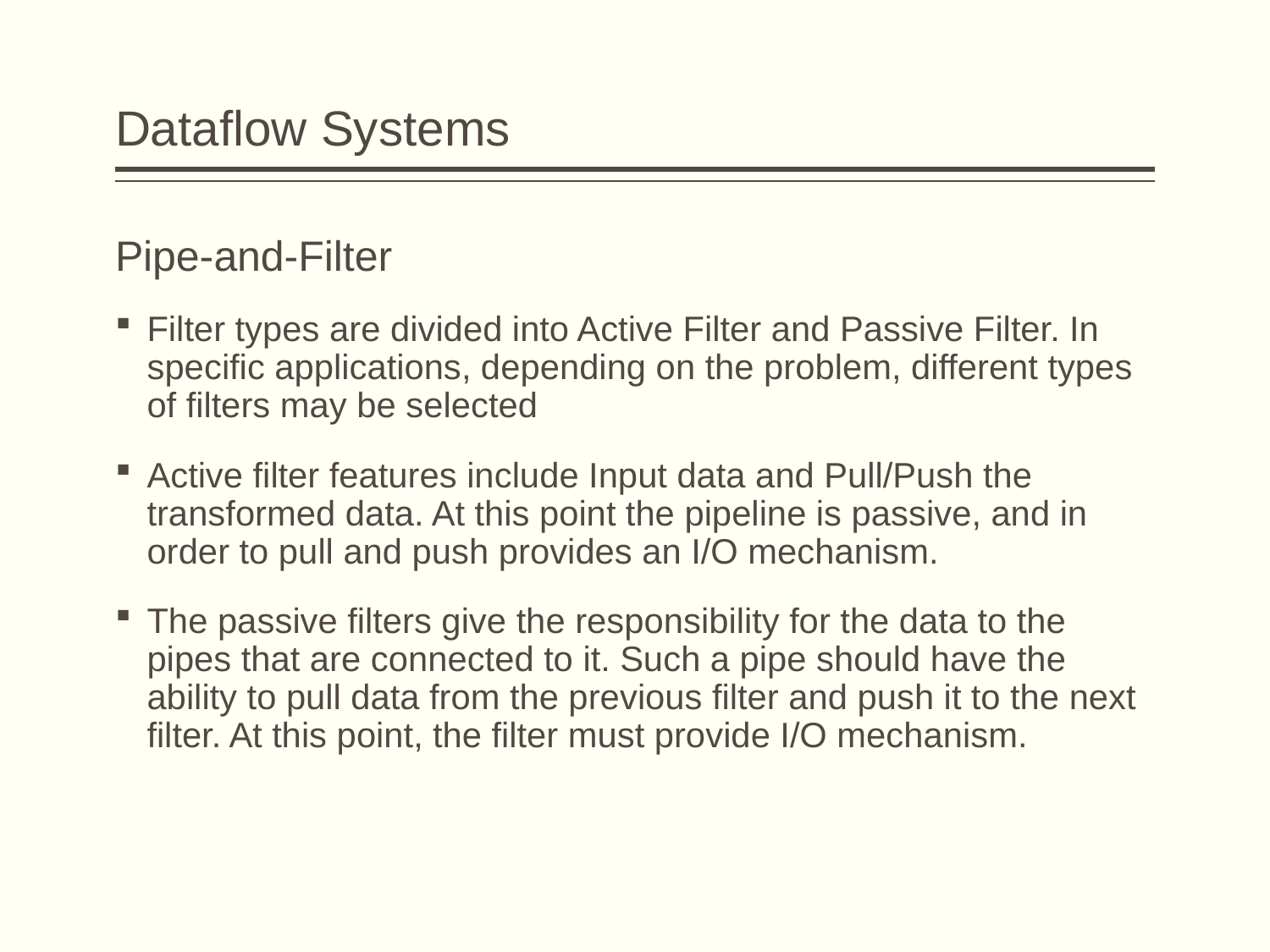

# Dataflow Systems
Pipe-and-Filter
Filter types are divided into Active Filter and Passive Filter. In specific applications, depending on the problem, different types of filters may be selected
Active filter features include Input data and Pull/Push the transformed data. At this point the pipeline is passive, and in order to pull and push provides an I/O mechanism.
The passive filters give the responsibility for the data to the pipes that are connected to it. Such a pipe should have the ability to pull data from the previous filter and push it to the next filter. At this point, the filter must provide I/O mechanism.